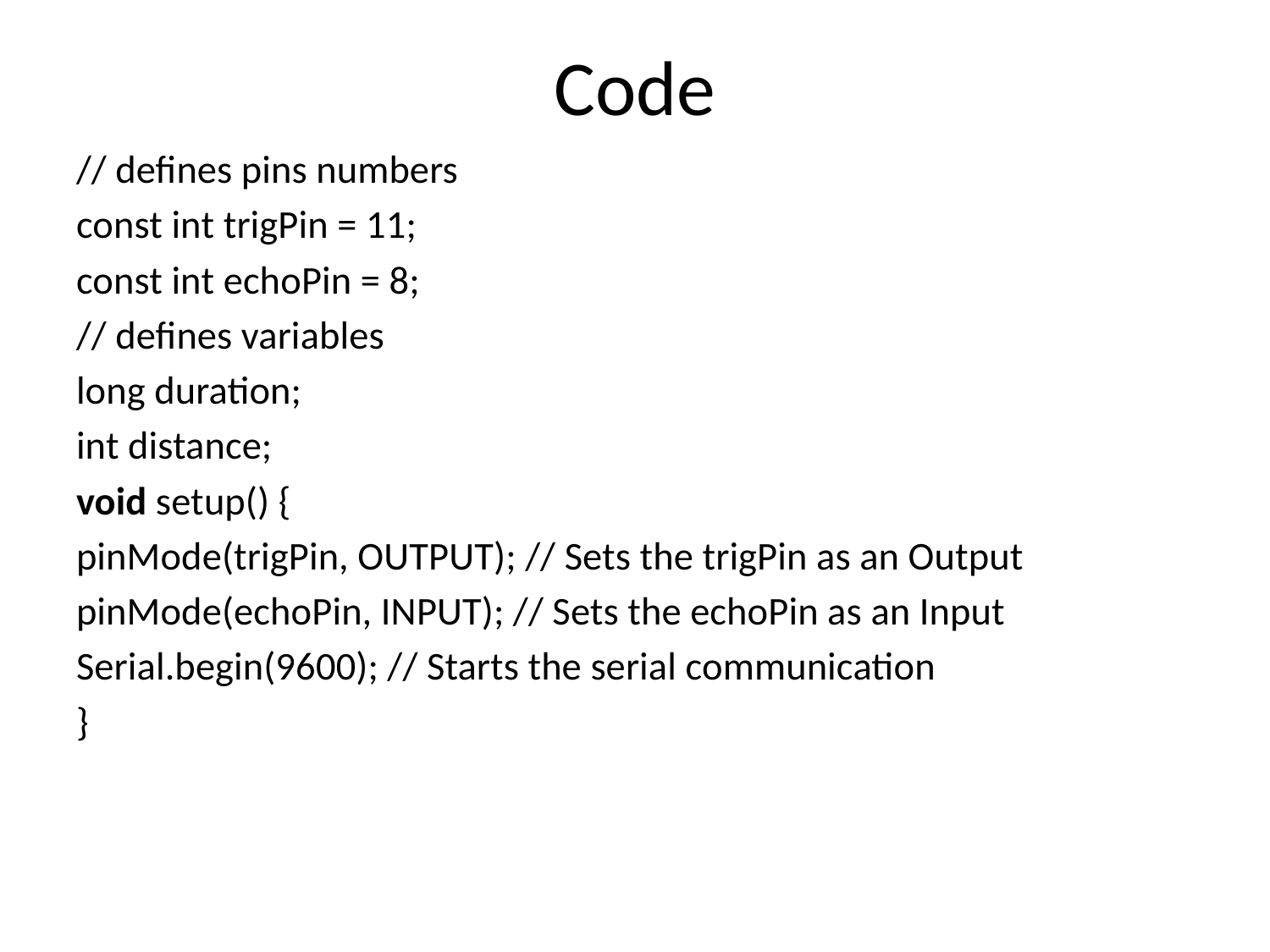

# Code
// defines pins numbers
const int trigPin = 11;
const int echoPin = 8;
// defines variables
long duration;
int distance;
void setup() {
pinMode(trigPin, OUTPUT); // Sets the trigPin as an Output
pinMode(echoPin, INPUT); // Sets the echoPin as an Input
Serial.begin(9600); // Starts the serial communication
}